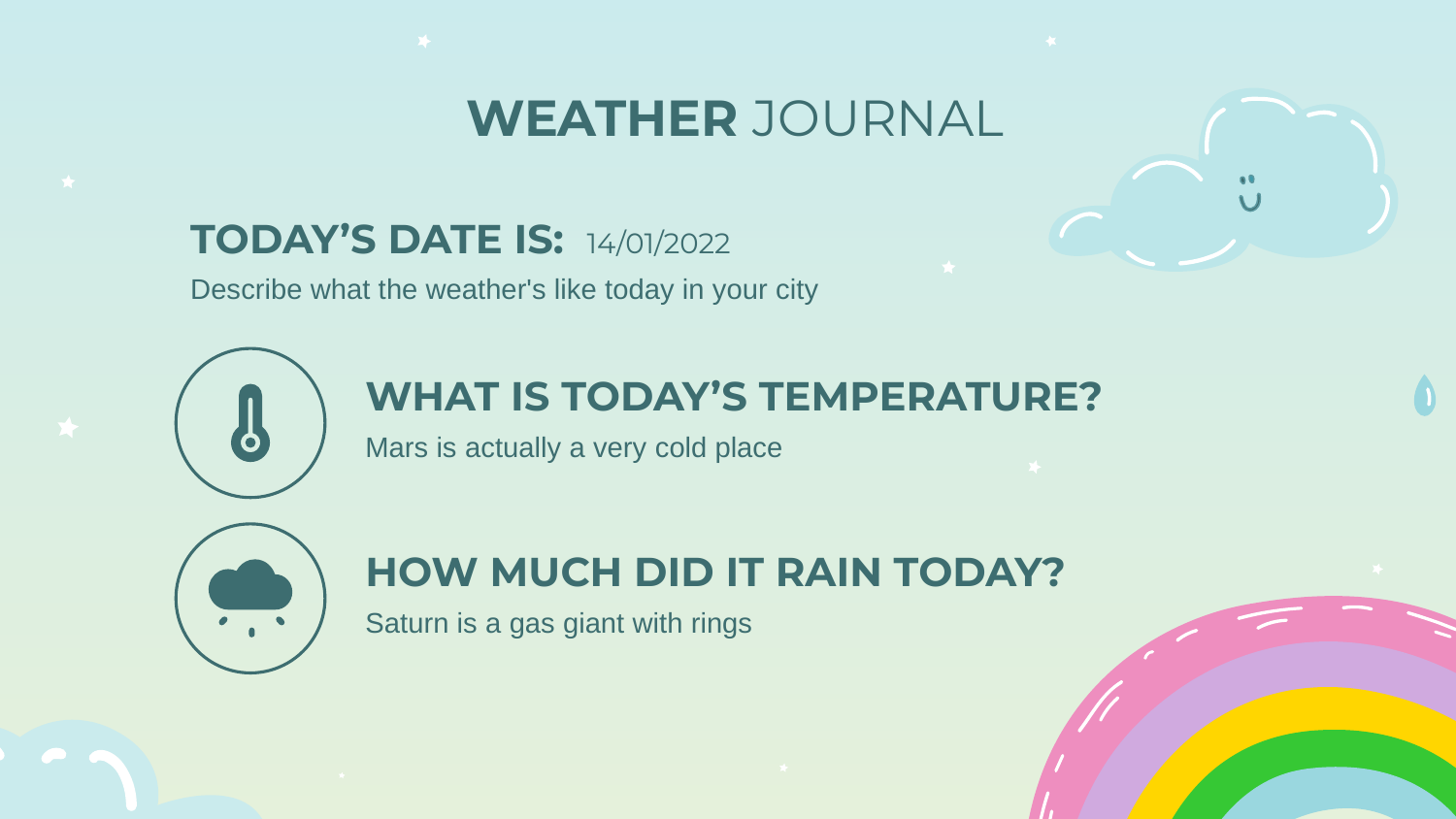

# WEATHER JOURNAL

TODAY’S DATE IS:  14/01/2022

Describe what the weather's like today in your city

WHAT IS TODAY’S TEMPERATURE?

Mars is actually a very cold place

HOW MUCH DID IT RAIN TODAY?
Saturn is a gas giant with rings